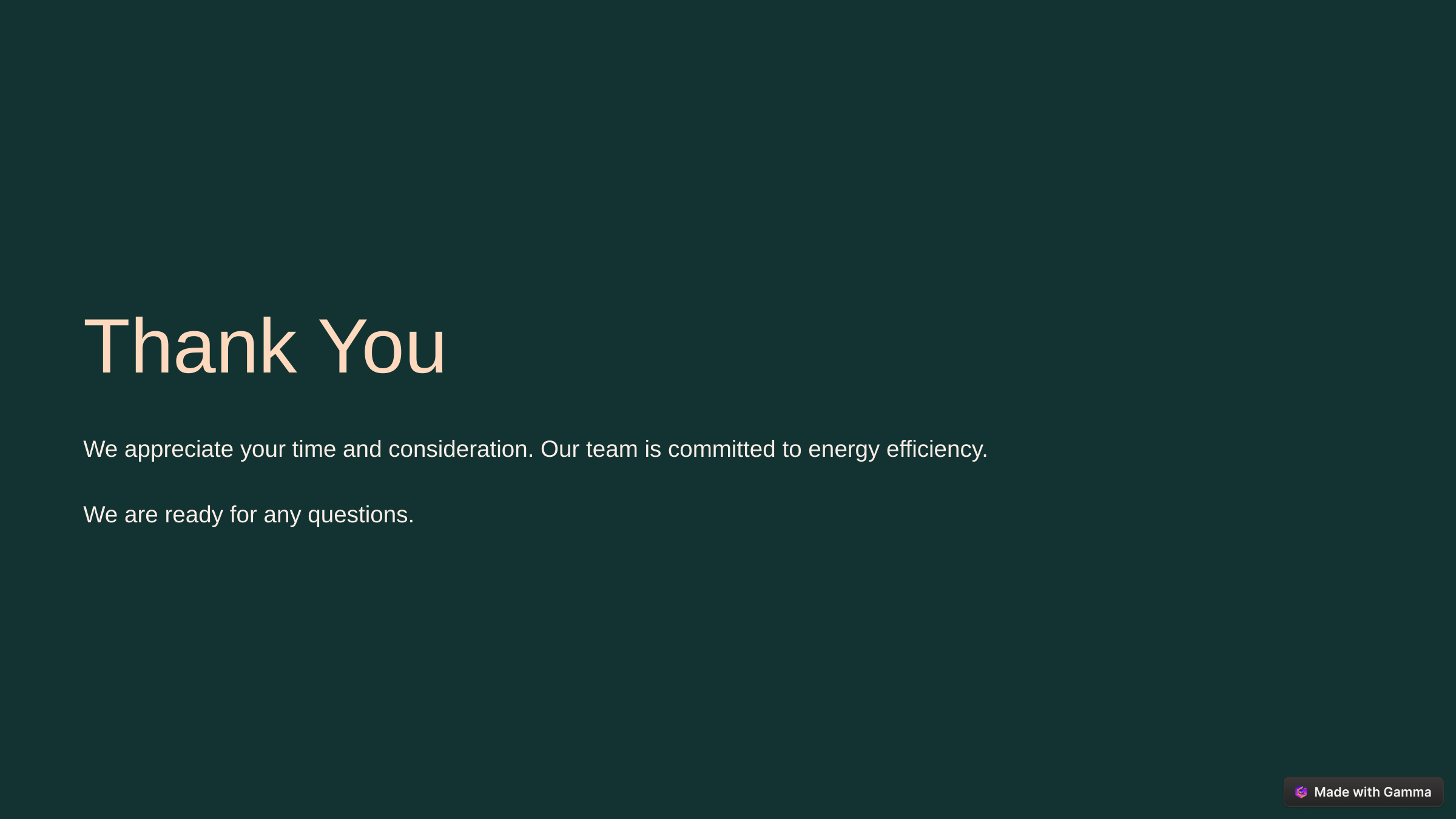

Thank You
We appreciate your time and consideration. Our team is committed to energy efficiency.
We are ready for any questions.